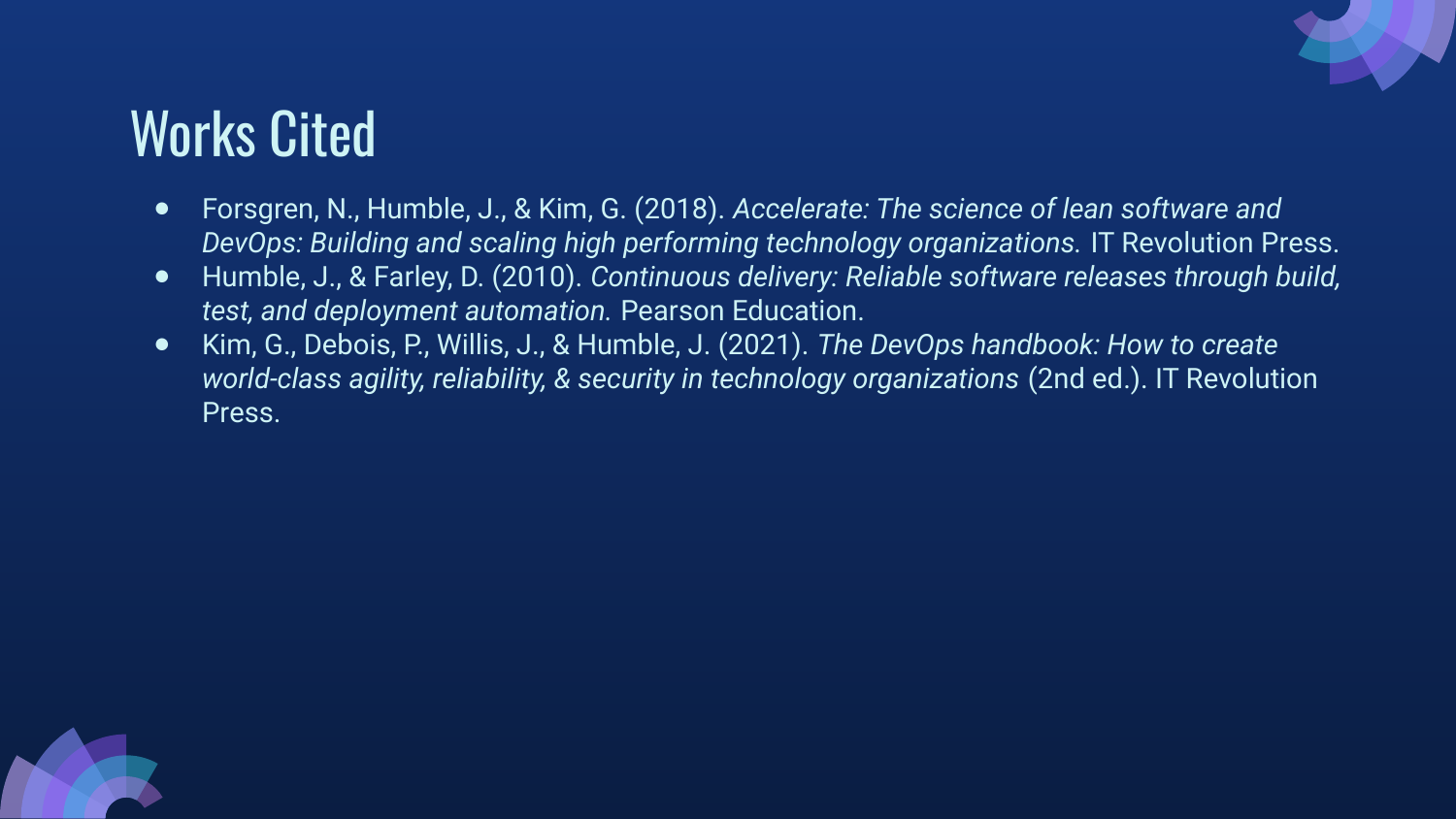

# Works Cited
Forsgren, N., Humble, J., & Kim, G. (2018). Accelerate: The science of lean software and DevOps: Building and scaling high performing technology organizations. IT Revolution Press.
Humble, J., & Farley, D. (2010). Continuous delivery: Reliable software releases through build, test, and deployment automation. Pearson Education.
Kim, G., Debois, P., Willis, J., & Humble, J. (2021). The DevOps handbook: How to create world-class agility, reliability, & security in technology organizations (2nd ed.). IT Revolution Press.